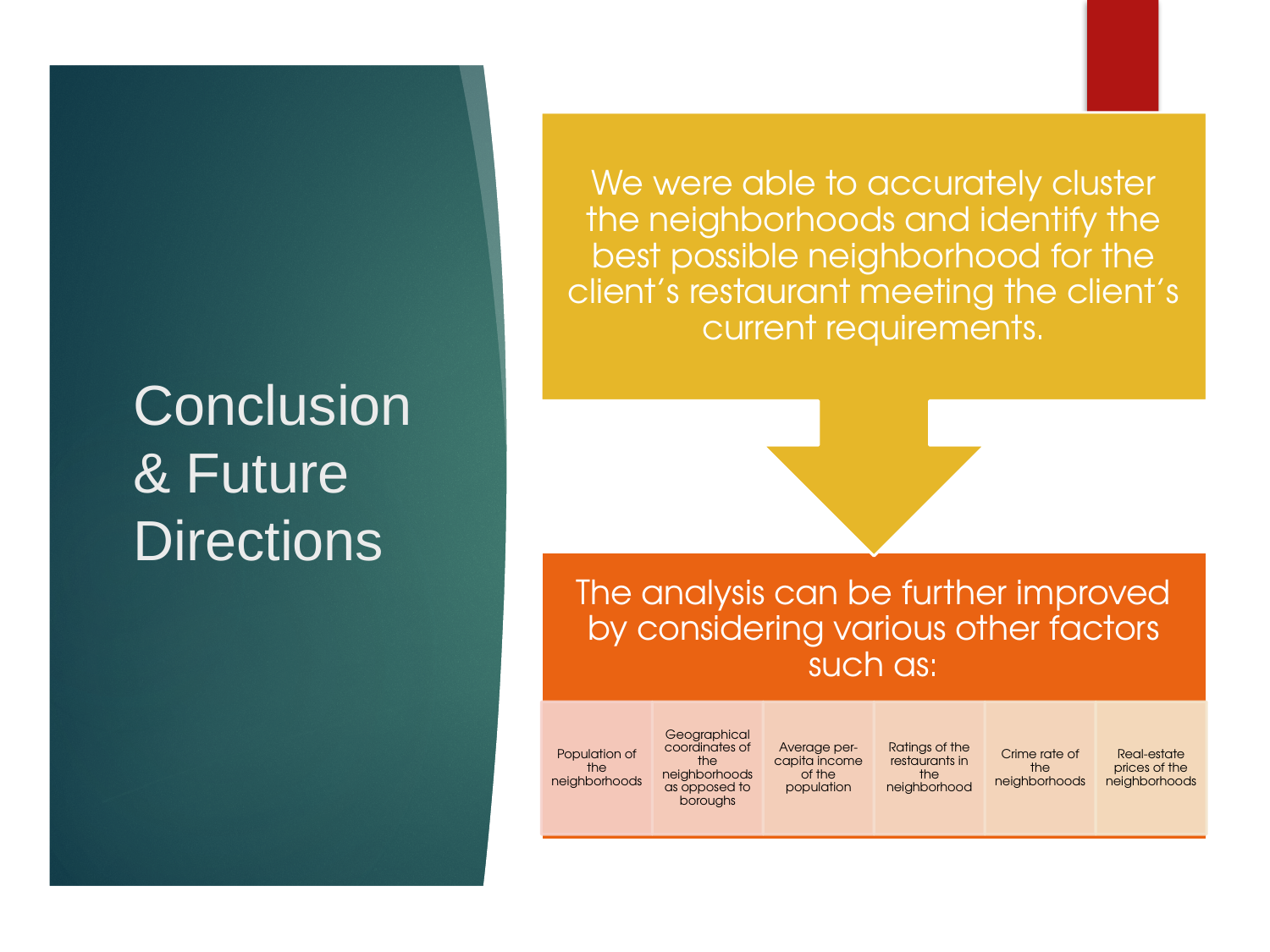

The analysis can be further improved by considering various other factors such as:
Population of the neighborhoods
Geographical coordinates of the neighborhoods as opposed to boroughs
Average per-capita income of the population
Ratings of the restaurants in the neighborhood
Crime rate of the neighborhoods
Real-estate prices of the neighborhoods
We were able to accurately cluster the neighborhoods and identify the best possible neighborhood for the client’s restaurant meeting the client’s current requirements.
# Conclusion & Future Directions